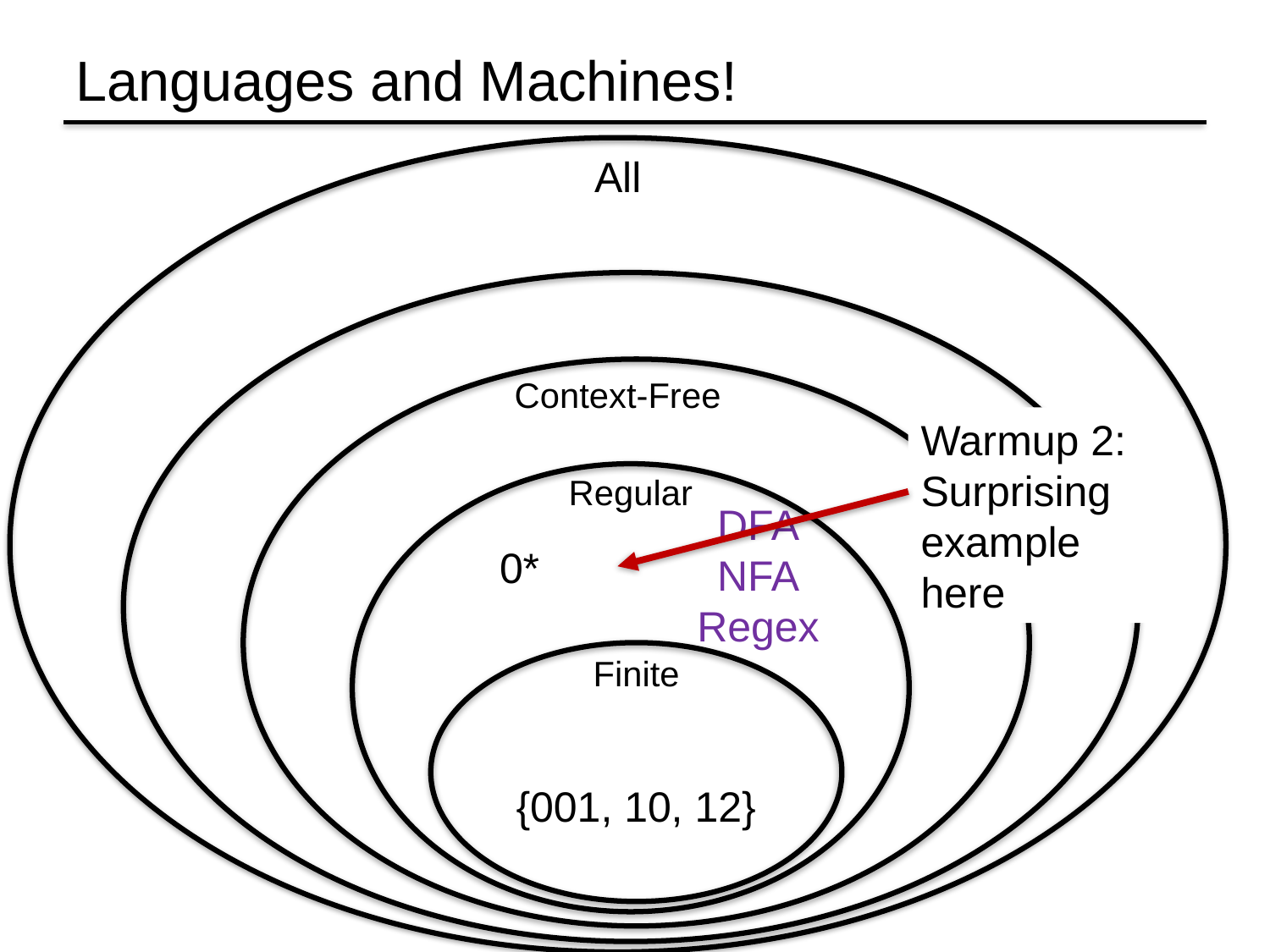

# Languages and Machines!

All

Context-Free
Warmup 2:
Surprising example here

Regular
DFA
NFA
Regex
0*

Finite
{001, 10, 12}